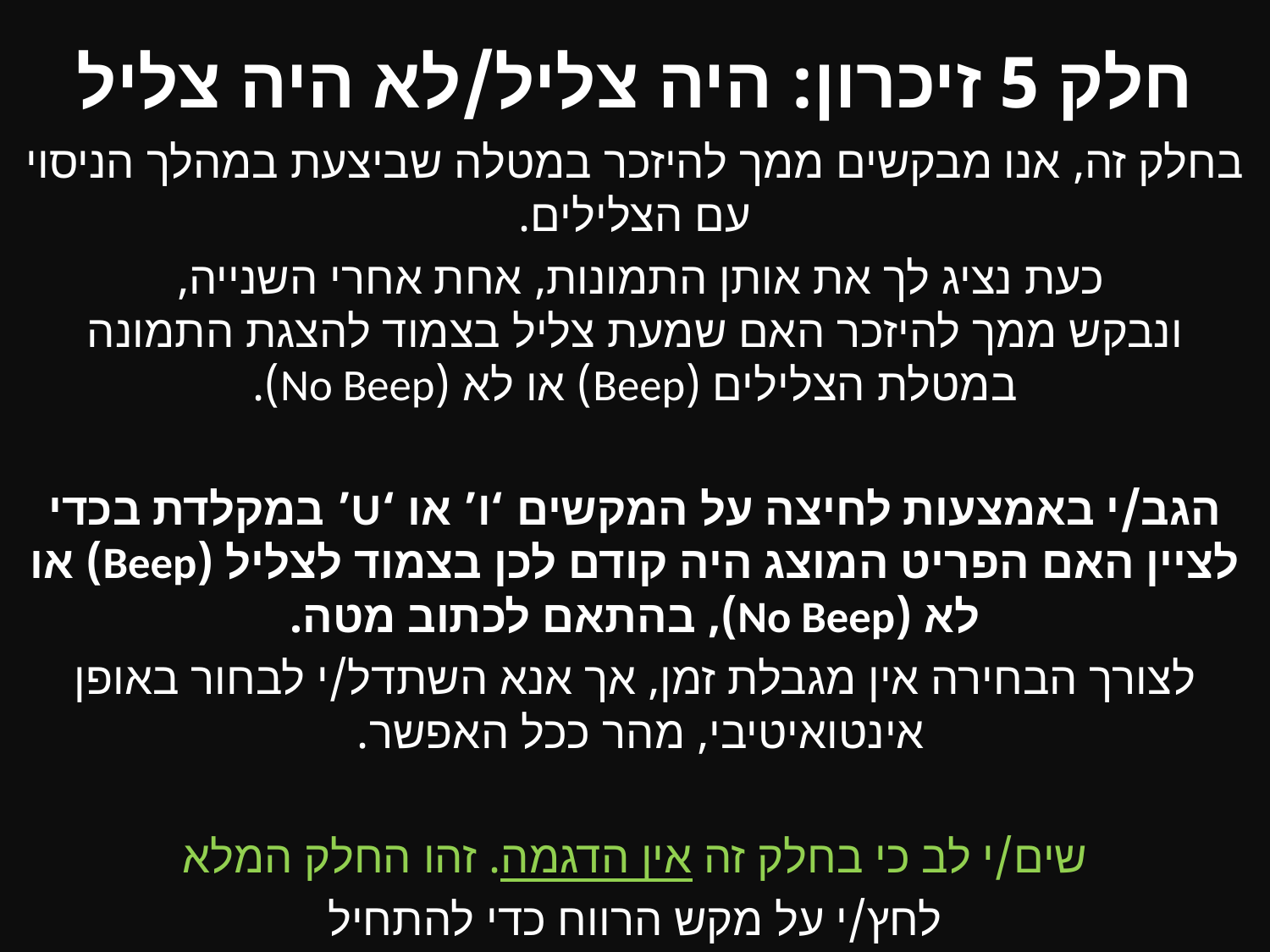

# חלק 5 זיכרון: היה צליל/לא היה צליל
בחלק זה, אנו מבקשים ממך להיזכר במטלה שביצעת במהלך הניסוי עם הצלילים.
כעת נציג לך את אותן התמונות, אחת אחרי השנייה,
ונבקש ממך להיזכר האם שמעת צליל בצמוד להצגת התמונה במטלת הצלילים (Beep) או לא (No Beep).

הגב/י באמצעות לחיצה על המקשים ‘I’ או ‘U’ במקלדת בכדי לציין האם הפריט המוצג היה קודם לכן בצמוד לצליל (Beep) או לא (No Beep), בהתאם לכתוב מטה.
לצורך הבחירה אין מגבלת זמן, אך אנא השתדל/י לבחור באופן אינטואיטיבי, מהר ככל האפשר.

שים/י לב כי בחלק זה אין הדגמה. זהו החלק המלא
לחץ/י על מקש הרווח כדי להתחיל